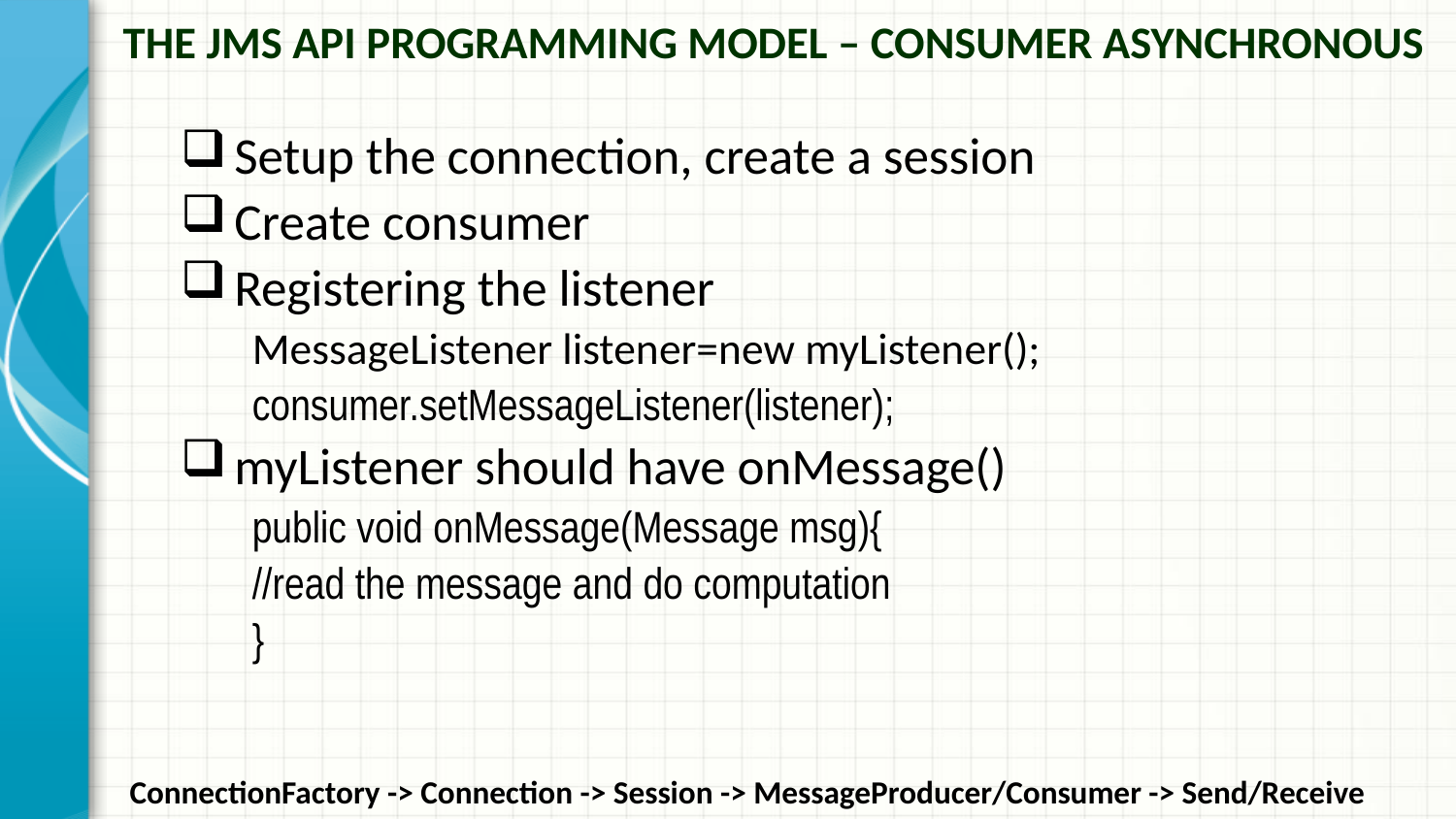

The JMS API Programming Model – Consumer Asynchronous
Setup the connection, create a session
Create consumer
Registering the listener
MessageListener listener=new myListener();
consumer.setMessageListener(listener);
myListener should have onMessage()
public void onMessage(Message msg){
	//read the message and do computation
}

ConnectionFactory -> Connection -> Session -> MessageProducer/Consumer -> Send/Receive